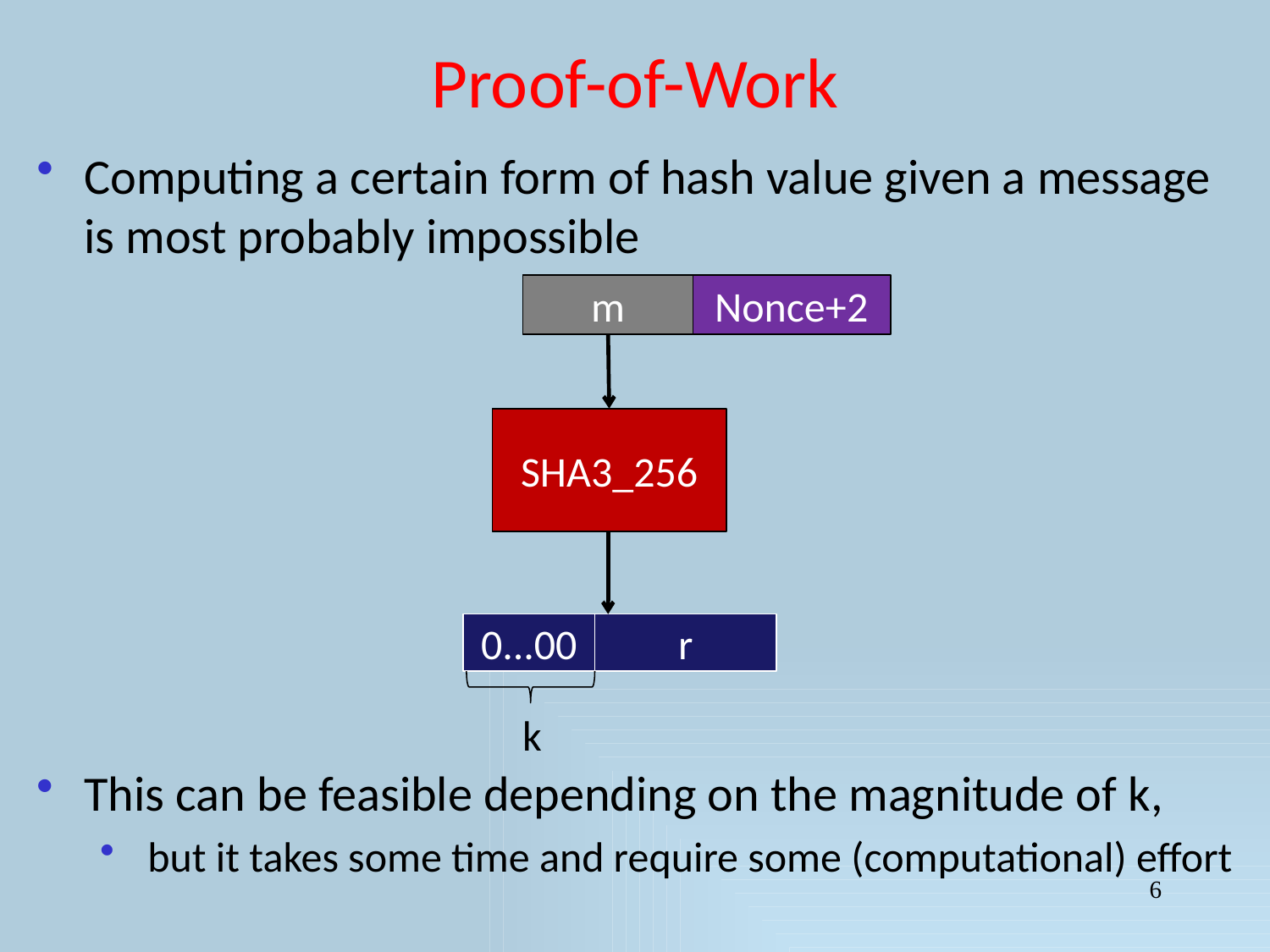

# Proof-of-Work
Computing a certain form of hash value given a message is most probably impossible
m
Nonce+2
Nonce
Nonce+1
SHA3_256
0...00
r

k
This can be feasible depending on the magnitude of k,
but it takes some time and require some (computational) effort
6